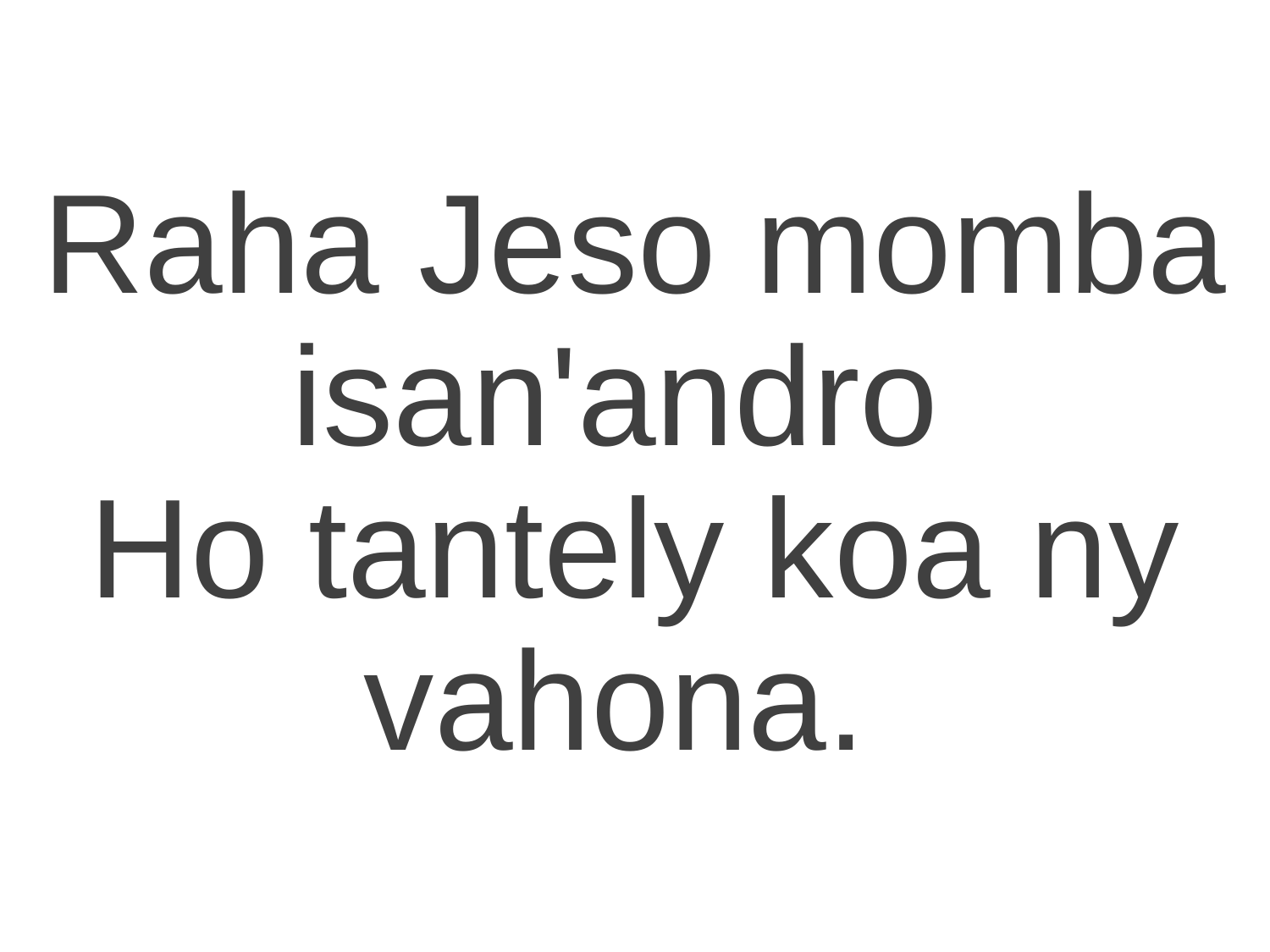

Raha Jeso momba isan'andro
Ho tantely koa ny vahona.